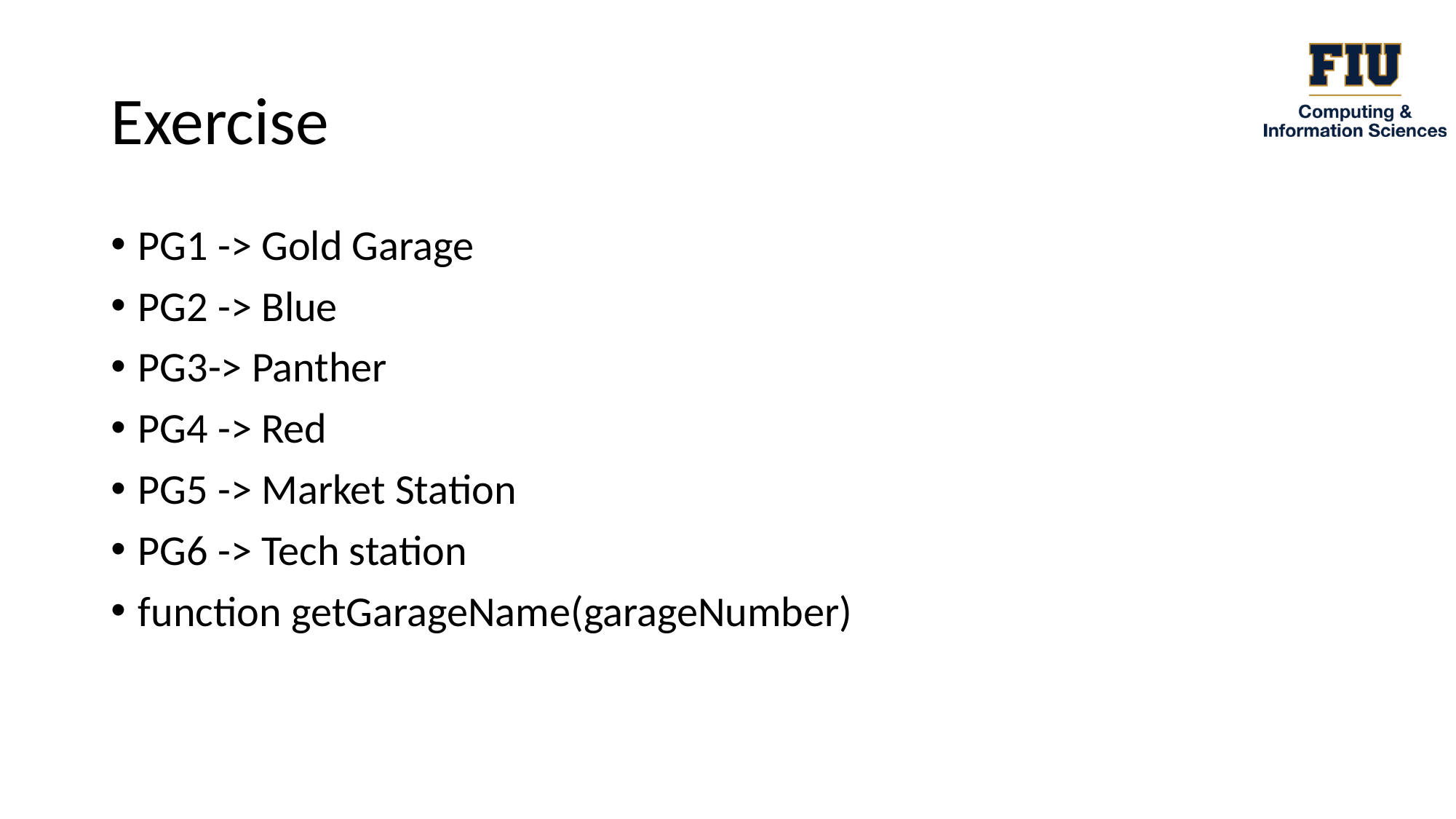

# Exercise
PG1 -> Gold Garage
PG2 -> Blue
PG3-> Panther
PG4 -> Red
PG5 -> Market Station
PG6 -> Tech station
function getGarageName(garageNumber)